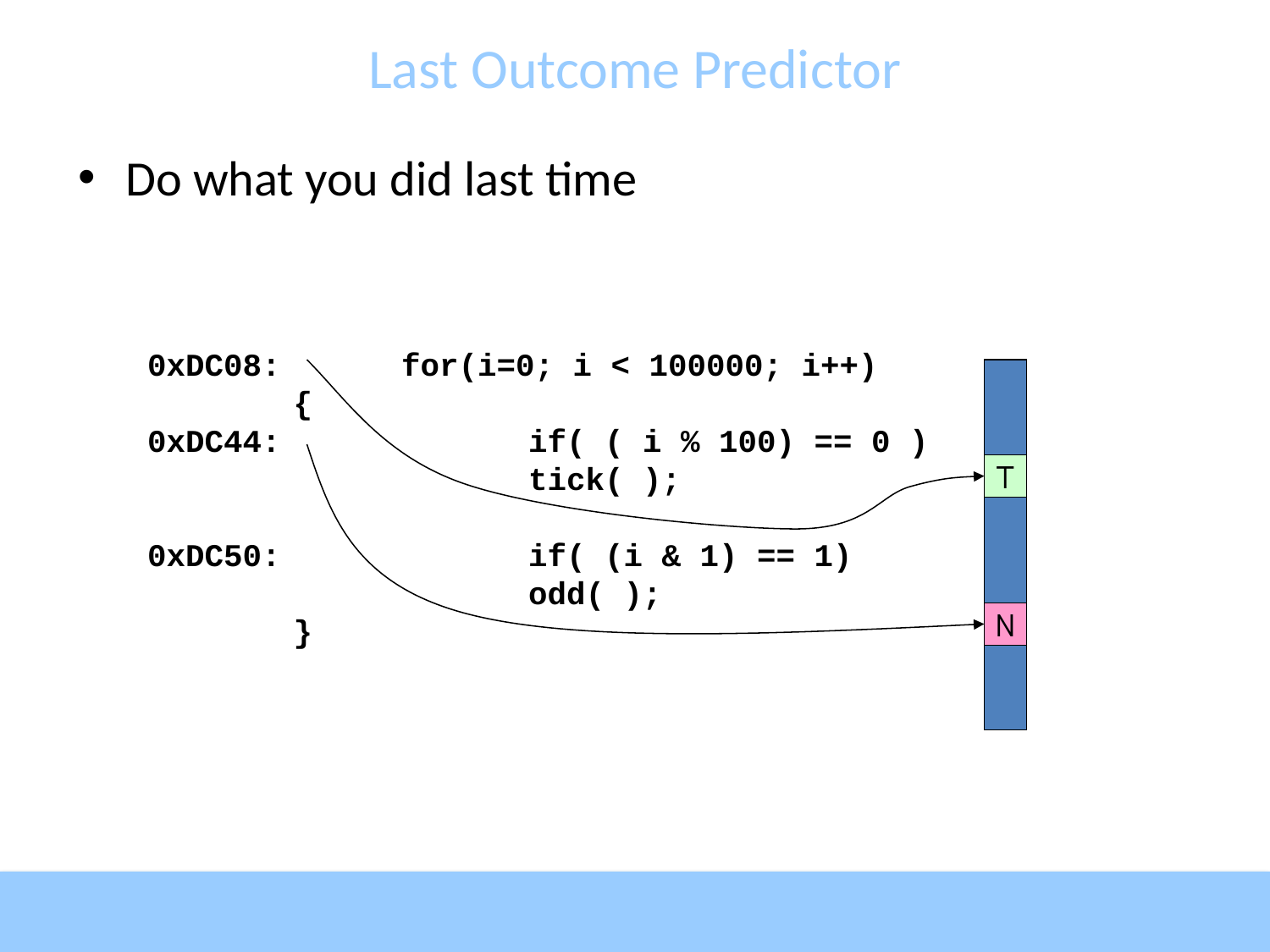

# Last Outcome Predictor
Do what you did last time
0xDC08:	for(i=0; i < 100000; i++)
	 {
0xDC44:		if( ( i % 100) == 0 )
	tick( );

0xDC50:		if( (i & 1) == 1)
			odd( );
	 }

T
N